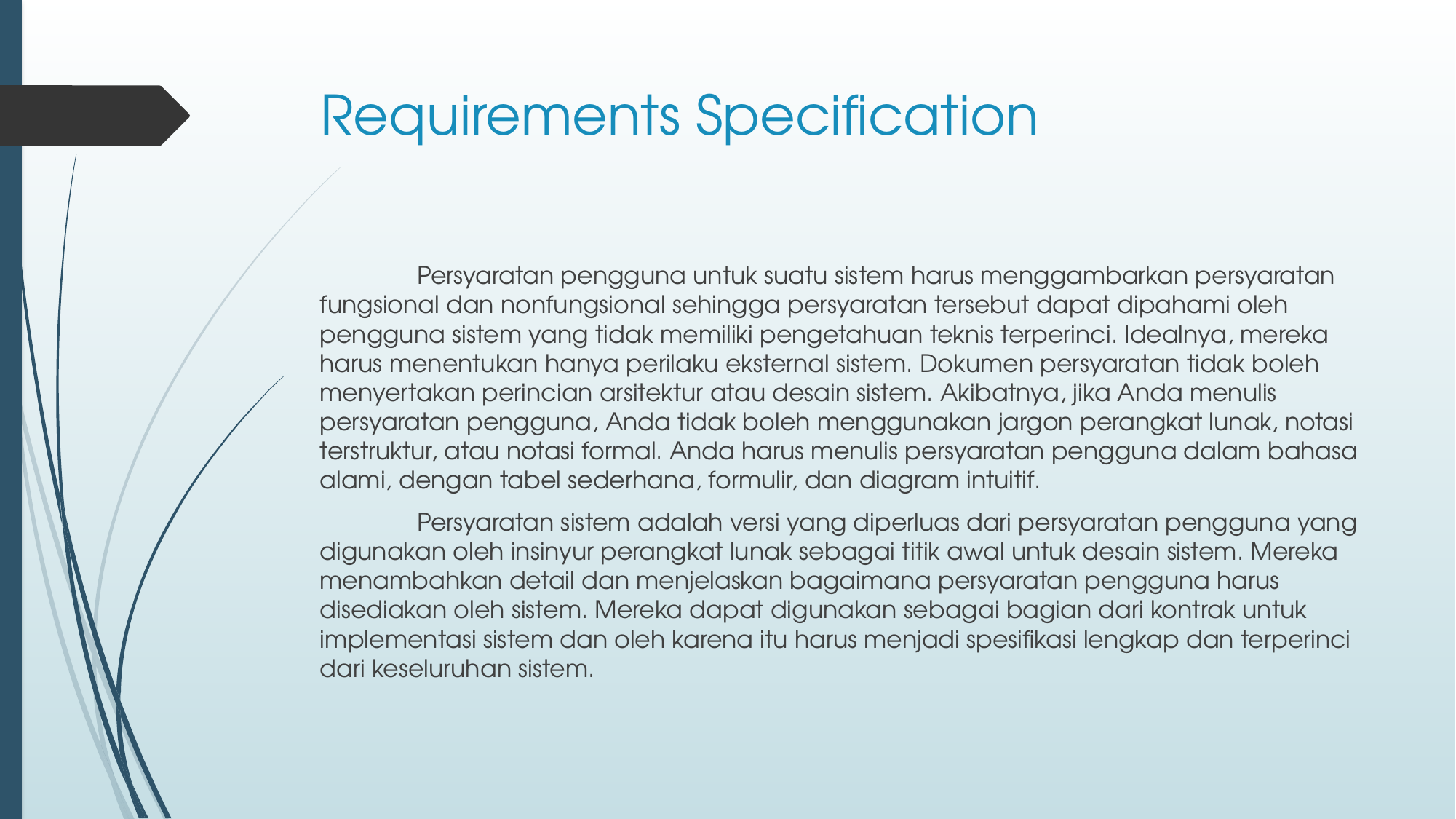

# Requirements Specification
		Persyaratan pengguna untuk suatu sistem harus menggambarkan persyaratan fungsional dan nonfungsional sehingga persyaratan tersebut dapat dipahami oleh pengguna sistem yang tidak memiliki pengetahuan teknis terperinci. Idealnya, mereka harus menentukan hanya perilaku eksternal sistem. Dokumen persyaratan tidak boleh menyertakan perincian arsitektur atau desain sistem. Akibatnya, jika Anda menulis persyaratan pengguna, Anda tidak boleh menggunakan jargon perangkat lunak, notasi terstruktur, atau notasi formal. Anda harus menulis persyaratan pengguna dalam bahasa alami, dengan tabel sederhana, formulir, dan diagram intuitif.
	Persyaratan sistem adalah versi yang diperluas dari persyaratan pengguna yang digunakan oleh insinyur perangkat lunak sebagai titik awal untuk desain sistem. Mereka menambahkan detail dan menjelaskan bagaimana persyaratan pengguna harus disediakan oleh sistem. Mereka dapat digunakan sebagai bagian dari kontrak untuk implementasi sistem dan oleh karena itu harus menjadi spesifikasi lengkap dan terperinci dari keseluruhan sistem.